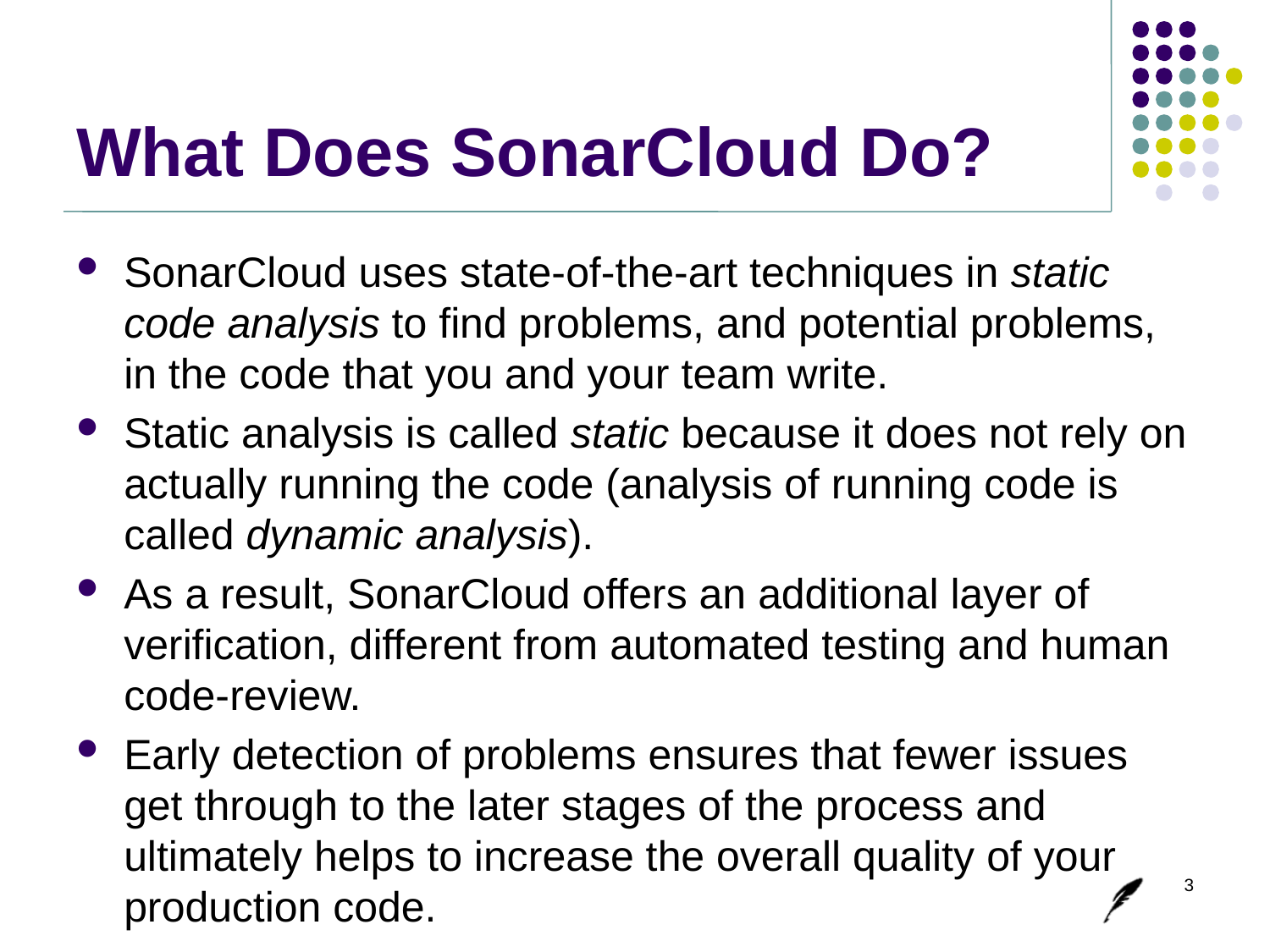

# What Does SonarCloud Do?
SonarCloud uses state-of-the-art techniques in static code analysis to find problems, and potential problems, in the code that you and your team write.
Static analysis is called static because it does not rely on actually running the code (analysis of running code is called dynamic analysis).
As a result, SonarCloud offers an additional layer of verification, different from automated testing and human code-review.
Early detection of problems ensures that fewer issues get through to the later stages of the process and ultimately helps to increase the overall quality of your production code.

3